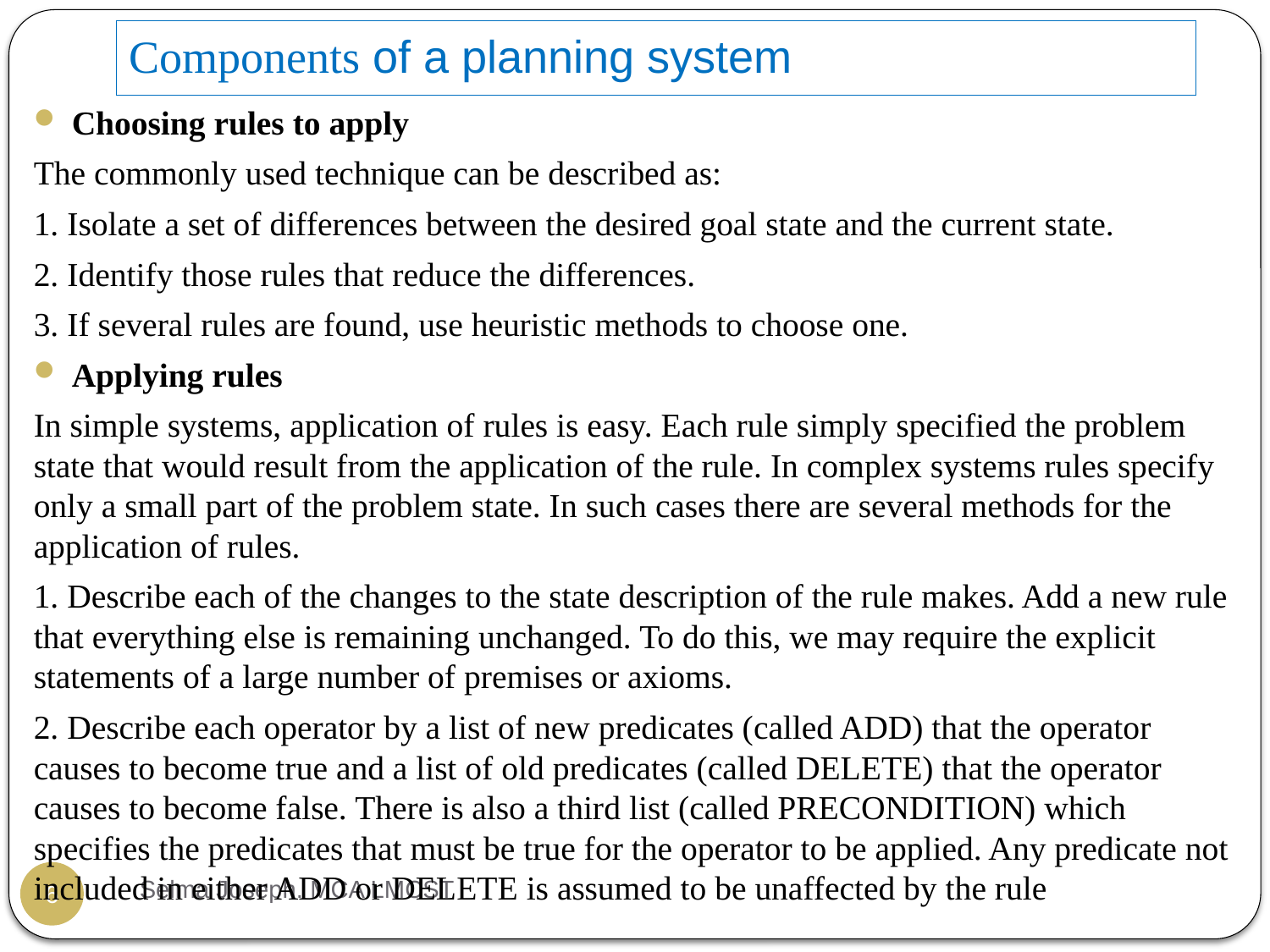

# Components of a planning system
Choosing rules to apply
The commonly used technique can be described as:
1. Isolate a set of differences between the desired goal state and the current state.
2. Identify those rules that reduce the differences.
3. If several rules are found, use heuristic methods to choose one.
Applying rules
In simple systems, application of rules is easy. Each rule simply specified the problem state that would result from the application of the rule. In complex systems rules specify only a small part of the problem state. In such cases there are several methods for the application of rules.
1. Describe each of the changes to the state description of the rule makes. Add a new rule that everything else is remaining unchanged. To do this, we may require the explicit statements of a large number of premises or axioms.
2. Describe each operator by a list of new predicates (called ADD) that the operator causes to become true and a list of old predicates (called DELETE) that the operator causes to become false. There is also a third list (called PRECONDITION) which specifies the predicates that must be true for the operator to be applied. Any predicate not included in either ADD or DELETE is assumed to be unaffected by the rule
Selma Joseph. MCA LMCST
6